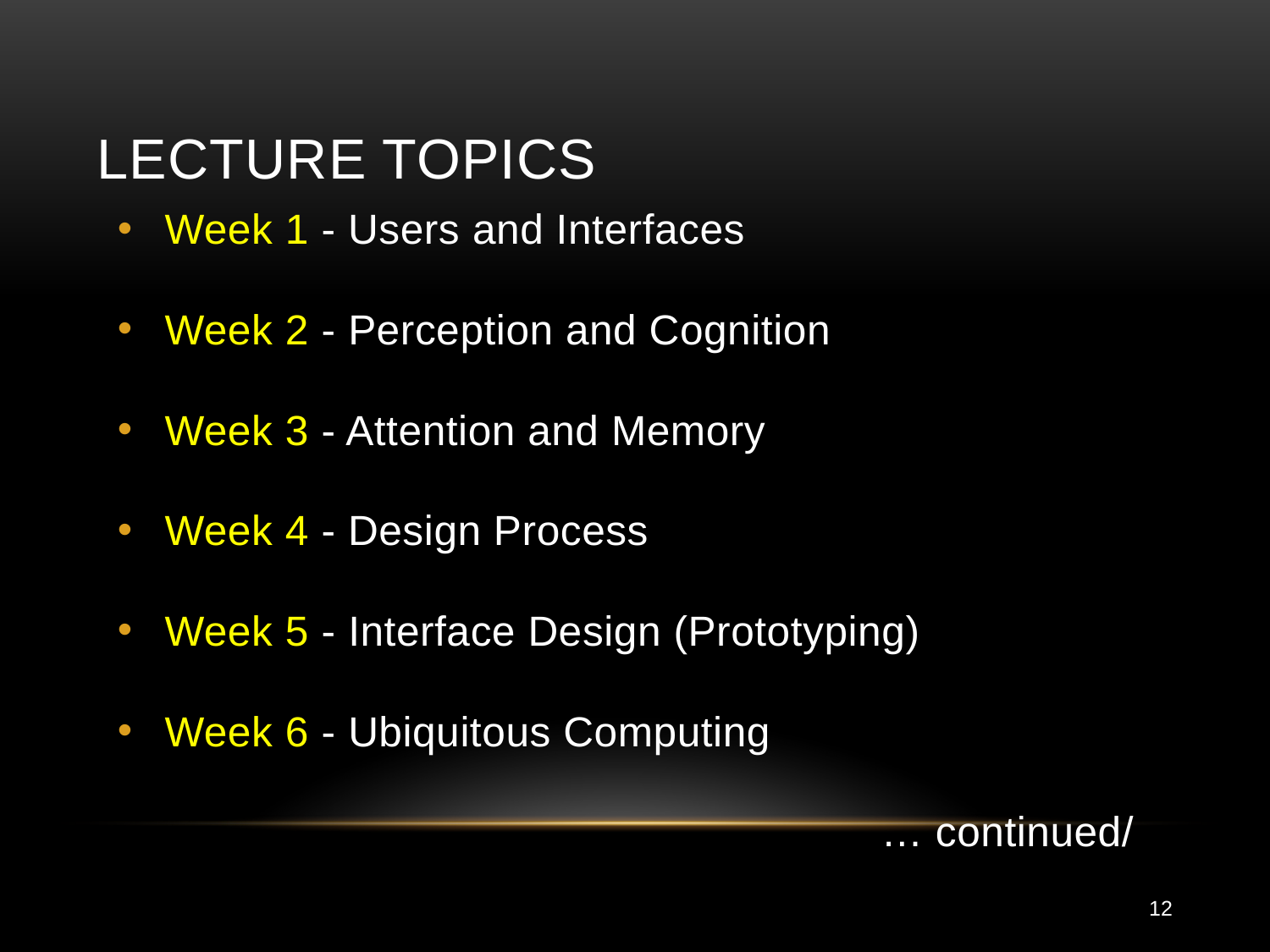

# Lecture Topics
Week 1 - Users and Interfaces

Week 2 - Perception and Cognition

Week 3 - Attention and Memory

Week 4 - Design Process

Week 5 - Interface Design (Prototyping)

Week 6 - Ubiquitous Computing

… continued/
12